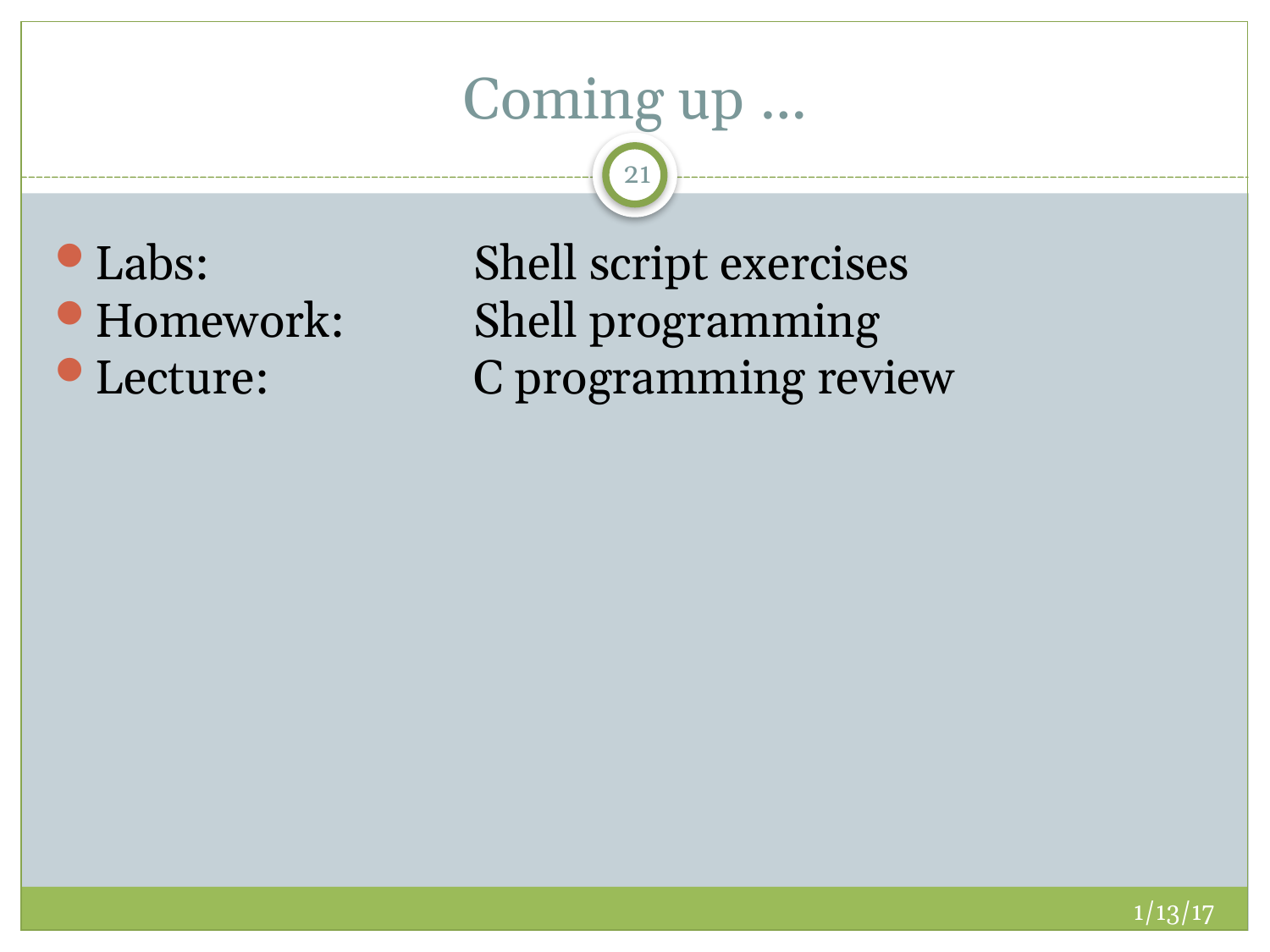

Coming up …
21
Labs: 		Shell script exercises
Homework: 	Shell programming
Lecture: 		C programming review
1/13/17